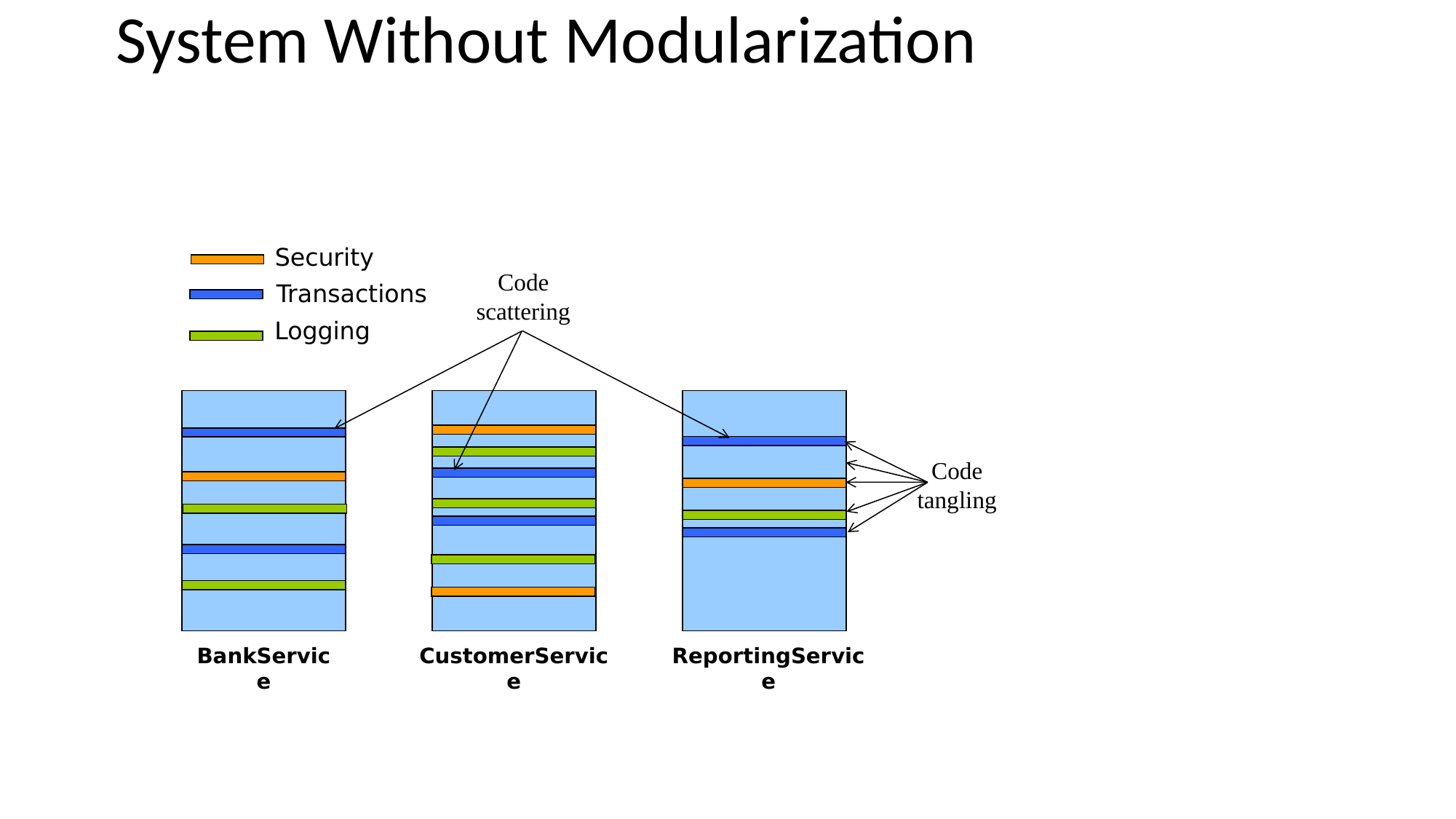

System Without Modularization
Security

Code
scattering

Transactions

Logging

Code
tangling

BankService
CustomerService
ReportingService